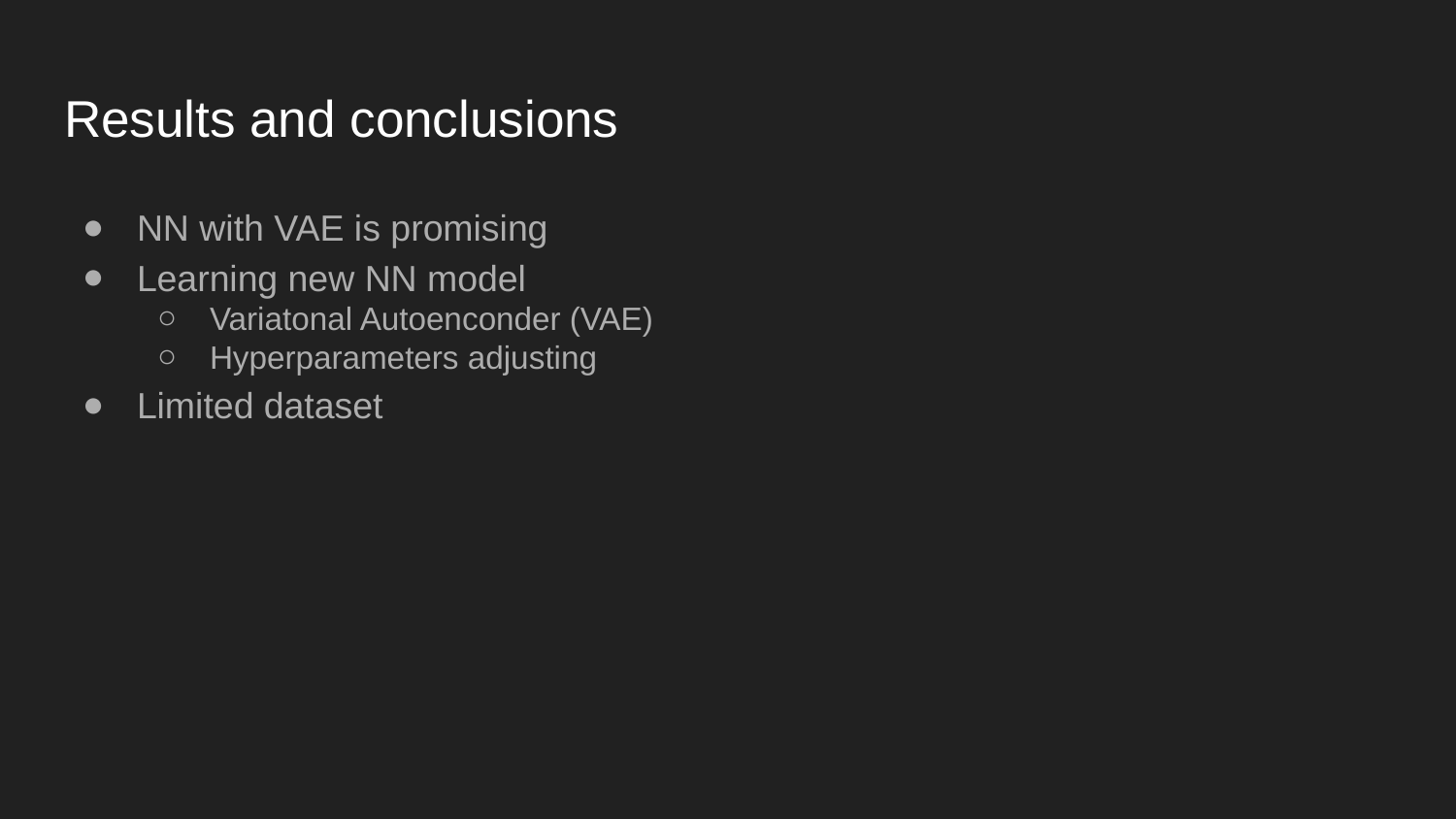

# Results and conclusions
NN with VAE is promising
Learning new NN model
Variatonal Autoenconder (VAE)
Hyperparameters adjusting
Limited dataset